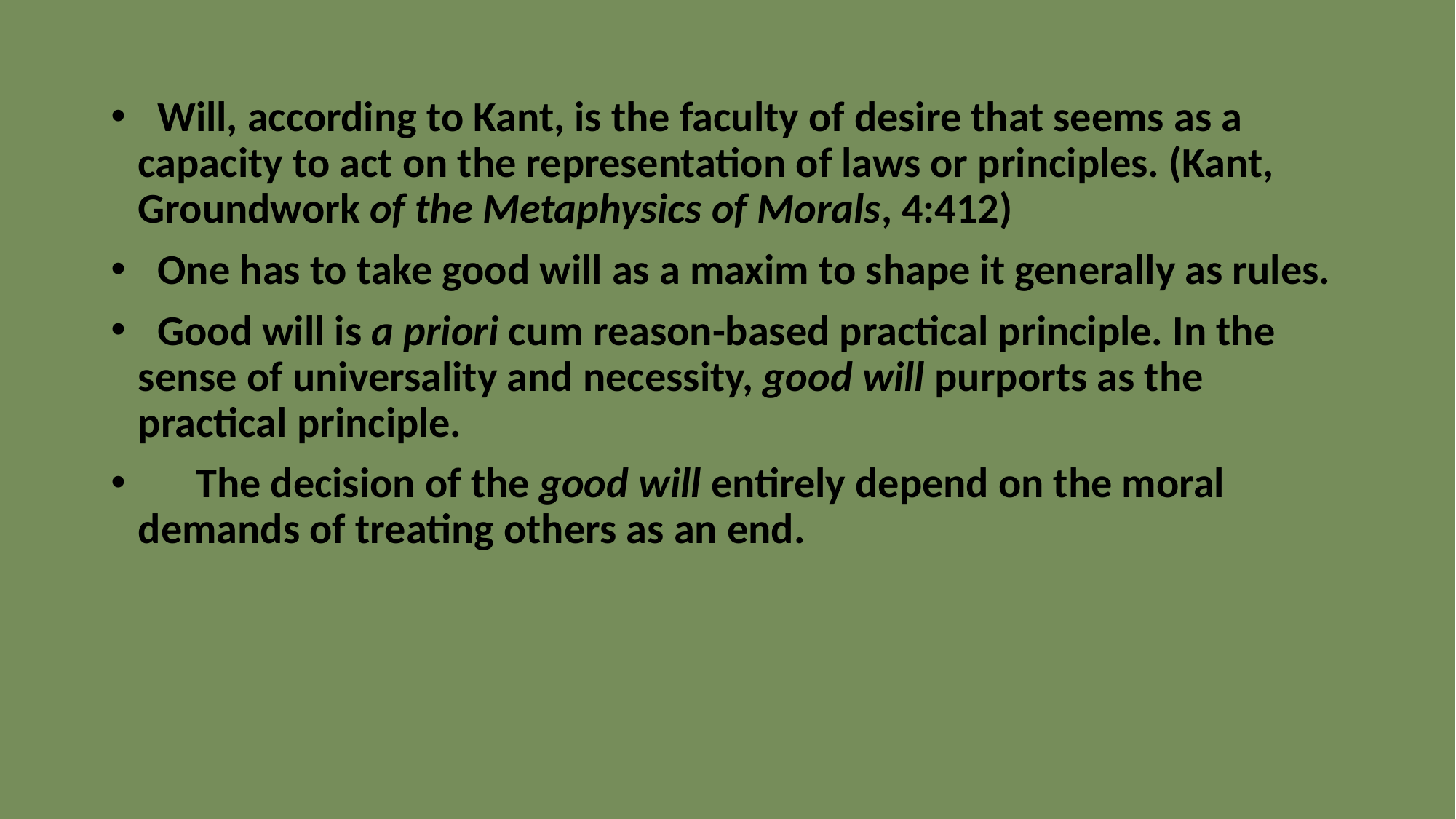

#
  Will, according to Kant, is the faculty of desire that seems as a capacity to act on the representation of laws or principles. (Kant, Groundwork of the Metaphysics of Morals, 4:412)
  One has to take good will as a maxim to shape it generally as rules.
  Good will is a priori cum reason-based practical principle. In the sense of universality and necessity, good will purports as the practical principle.
      The decision of the good will entirely depend on the moral demands of treating others as an end.